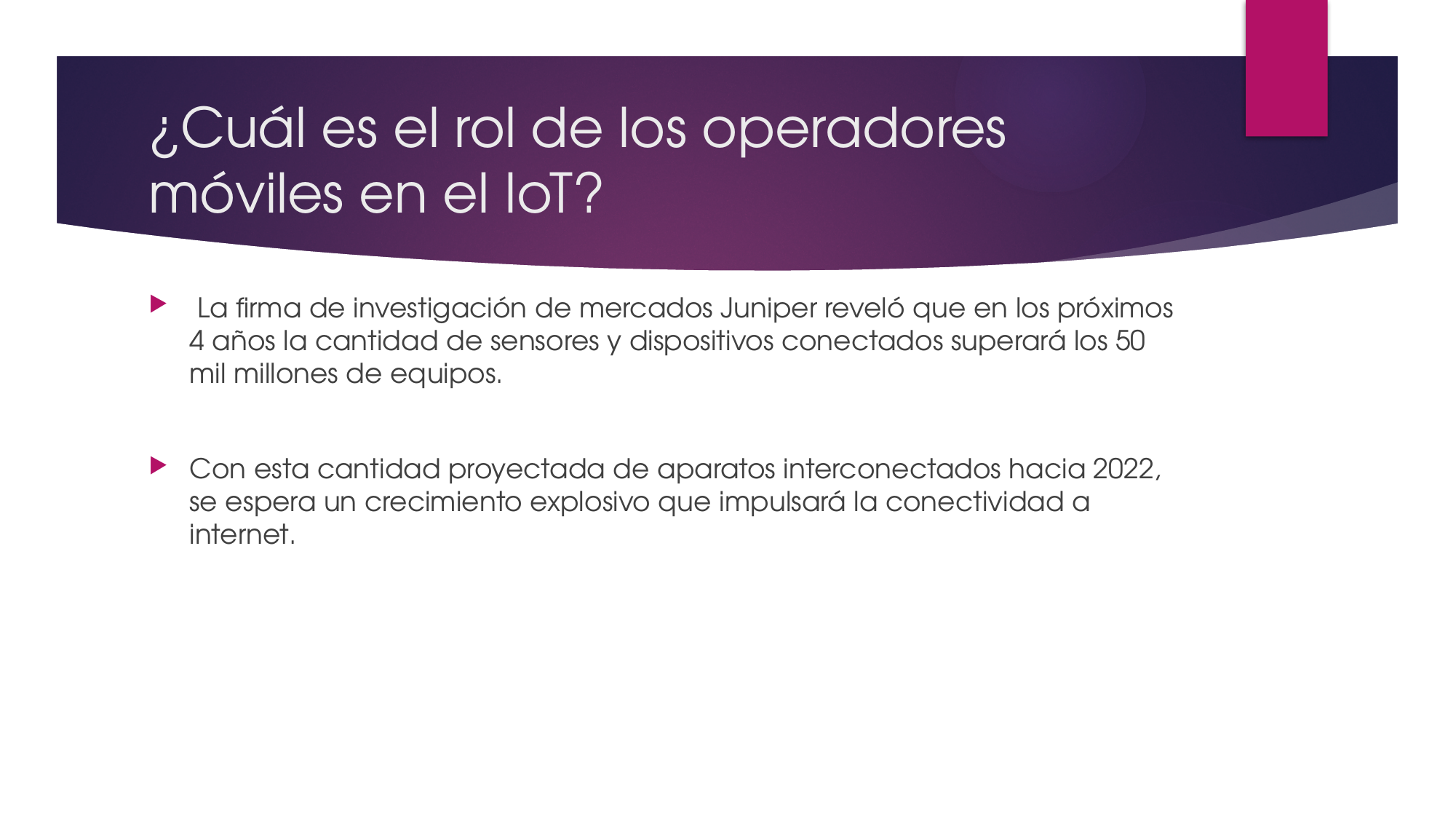

# ¿Cuál es el rol de los operadores móviles en el IoT?
 La firma de investigación de mercados Juniper reveló que en los próximos 4 años la cantidad de sensores y dispositivos conectados superará los 50 mil millones de equipos.

Con esta cantidad proyectada de aparatos interconectados hacia 2022, se espera un crecimiento explosivo que impulsará la conectividad a internet.